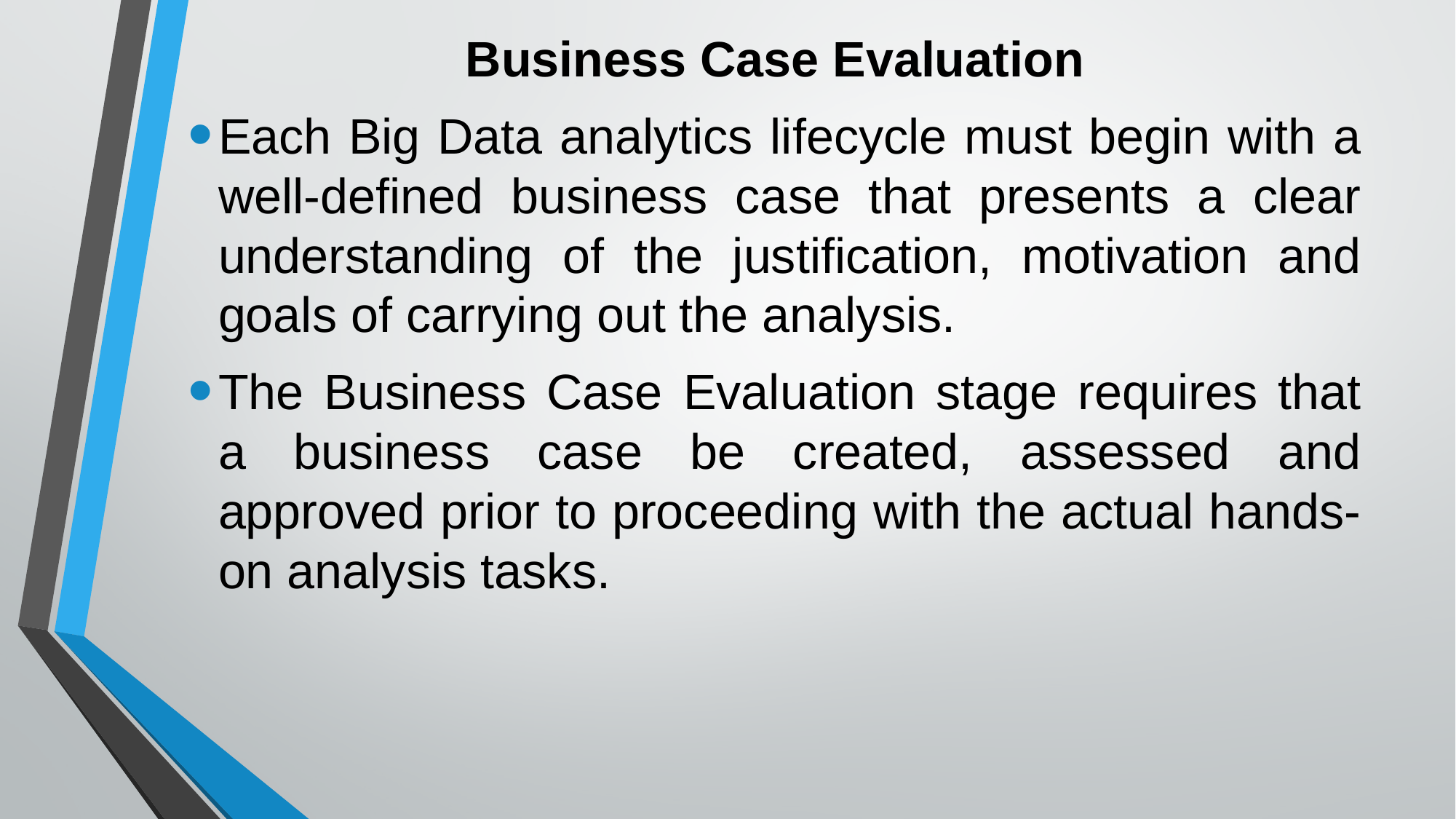

Business Case Evaluation
Each Big Data analytics lifecycle must begin with a well-defined business case that presents a clear understanding of the justification, motivation and goals of carrying out the analysis.
The Business Case Evaluation stage requires that a business case be created, assessed and approved prior to proceeding with the actual hands-on analysis tasks.